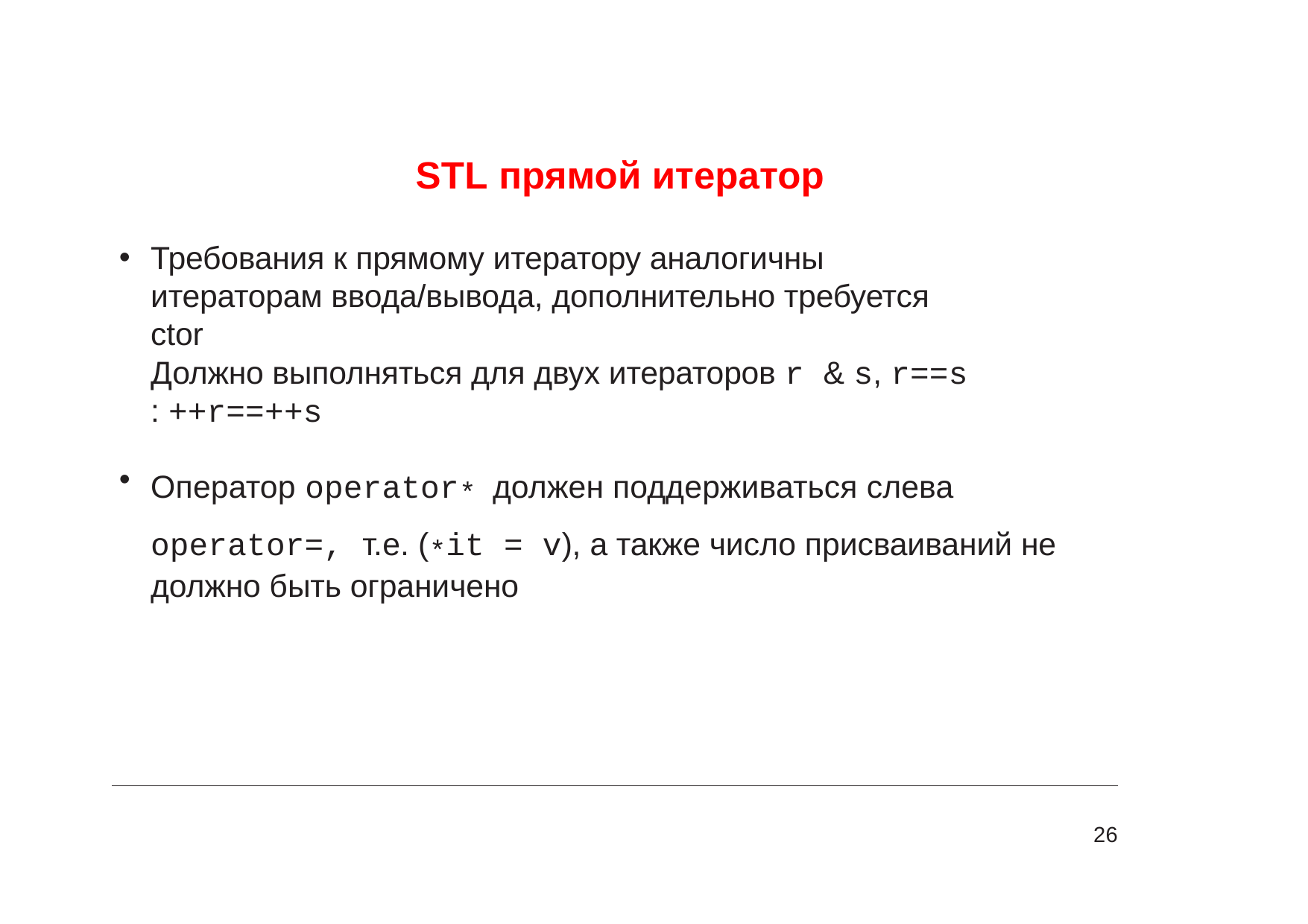

# STL прямой итератор
Требования к прямому итератору аналогичны итераторам ввода/вывода, дополнительно требуется ctor
Должно выполняться для двух итераторов r & s, r==s : ++r==++s
Оператор operator* должен поддерживаться слева operator=, т.е. (*it = v), а также число присваиваний не должно быть ограничено

26